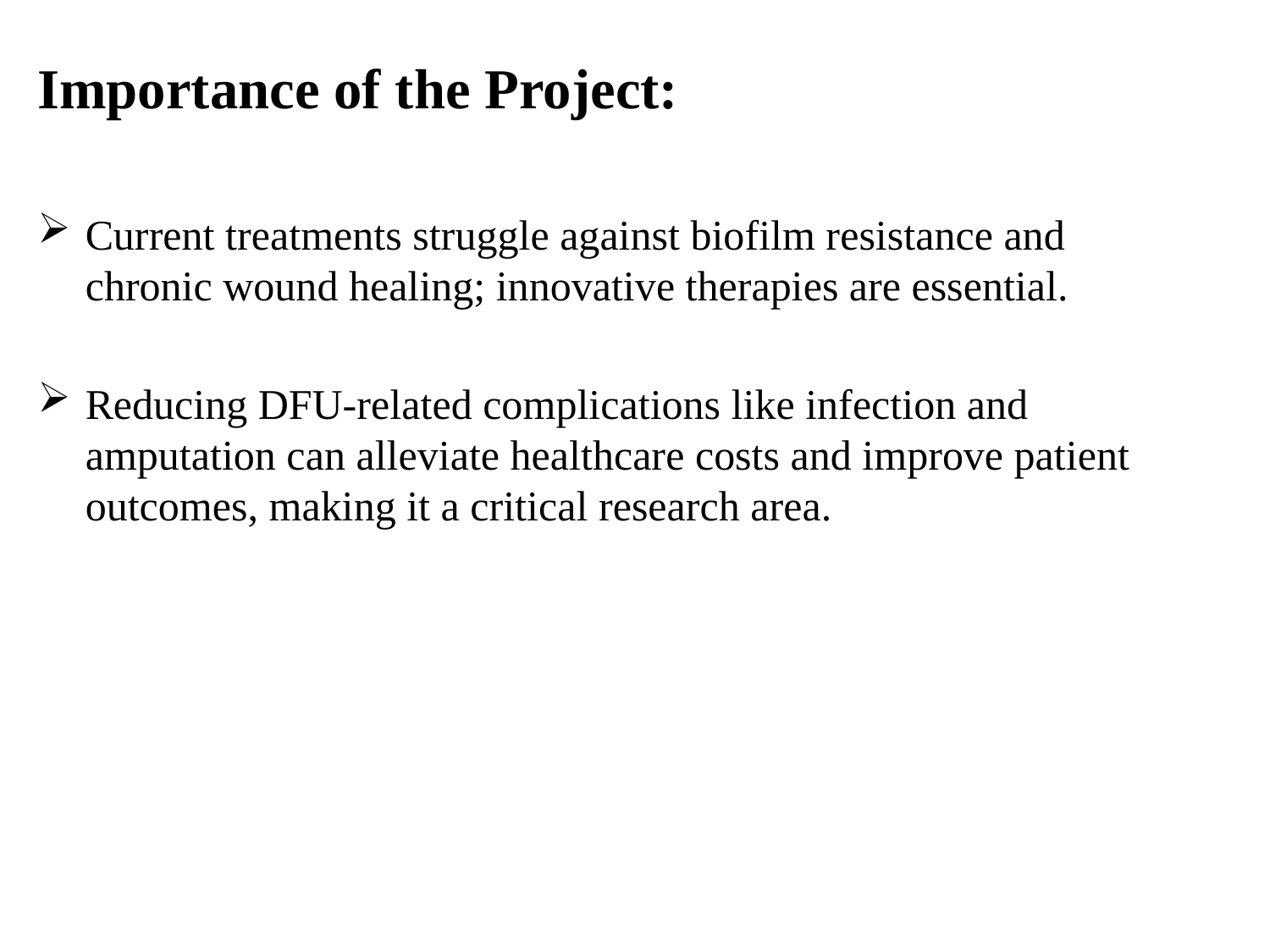

Importance of the Project:

Current treatments struggle against biofilm resistance and chronic wound healing; innovative therapies are essential.

Reducing DFU-related complications like infection and amputation can alleviate healthcare costs and improve patient outcomes, making it a critical research area.